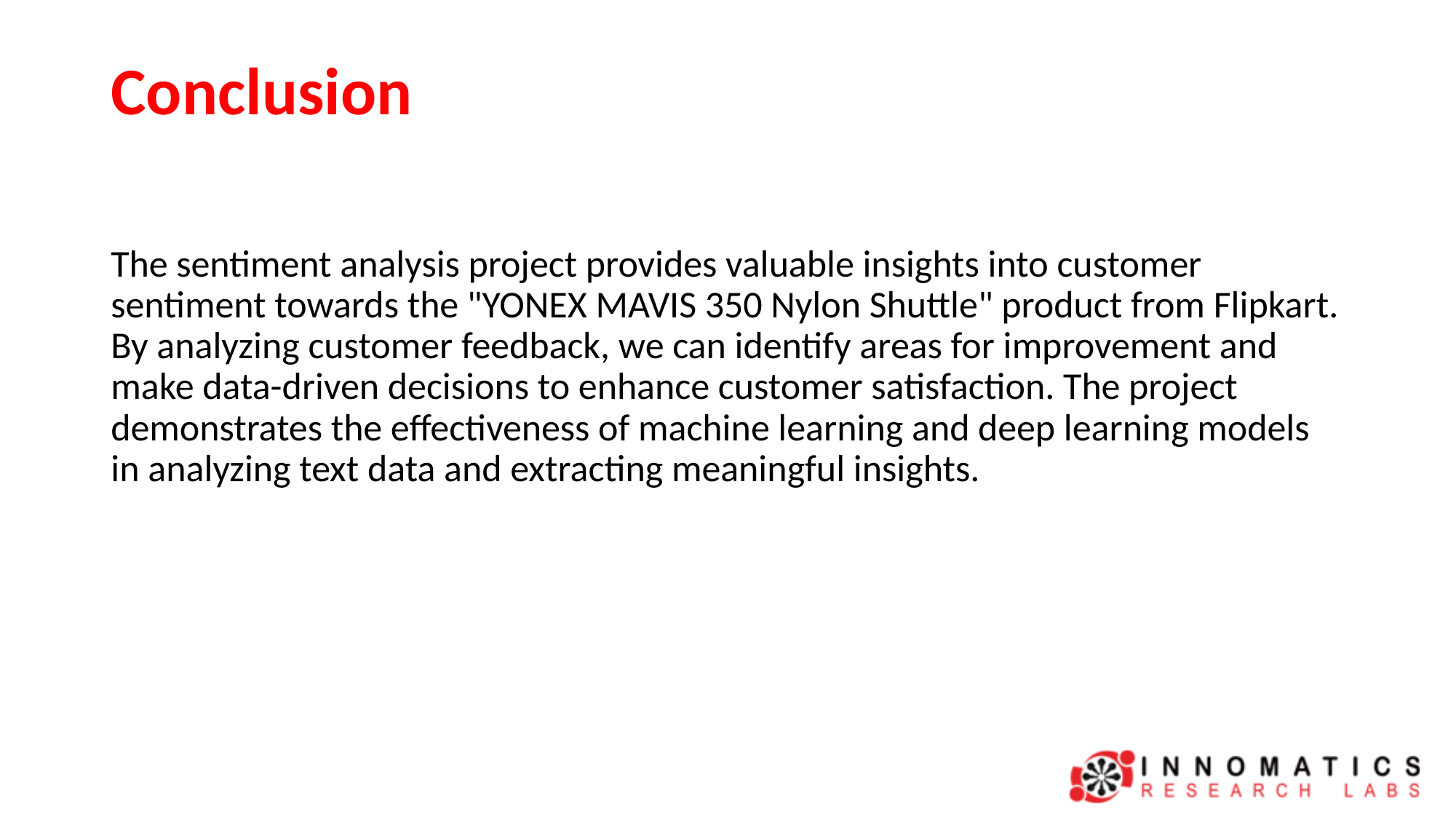

# Conclusion

The sentiment analysis project provides valuable insights into customer sentiment towards the "YONEX MAVIS 350 Nylon Shuttle" product from Flipkart. By analyzing customer feedback, we can identify areas for improvement and make data-driven decisions to enhance customer satisfaction. The project demonstrates the effectiveness of machine learning and deep learning models in analyzing text data and extracting meaningful insights.